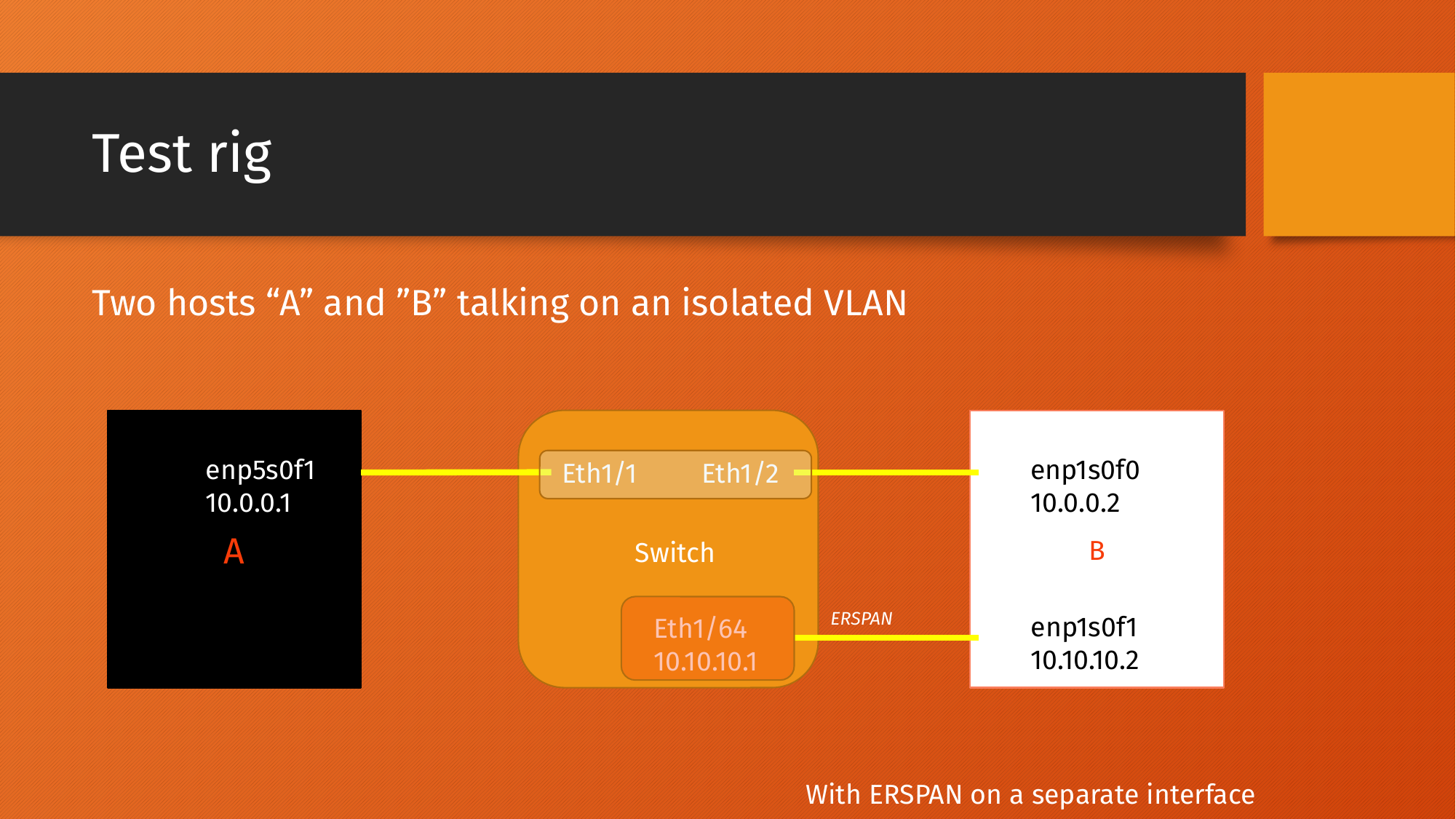

# Test rig
Two hosts “A” and ”B” talking on an isolated VLAN

B
A
enp5s0f1
10.0.0.1
enp1s0f0
10.0.0.2

Eth1/1
Eth1/2
Switch

ERSPAN
enp1s0f1
10.10.10.2
Eth1/64
10.10.10.1
With ERSPAN on a separate interface